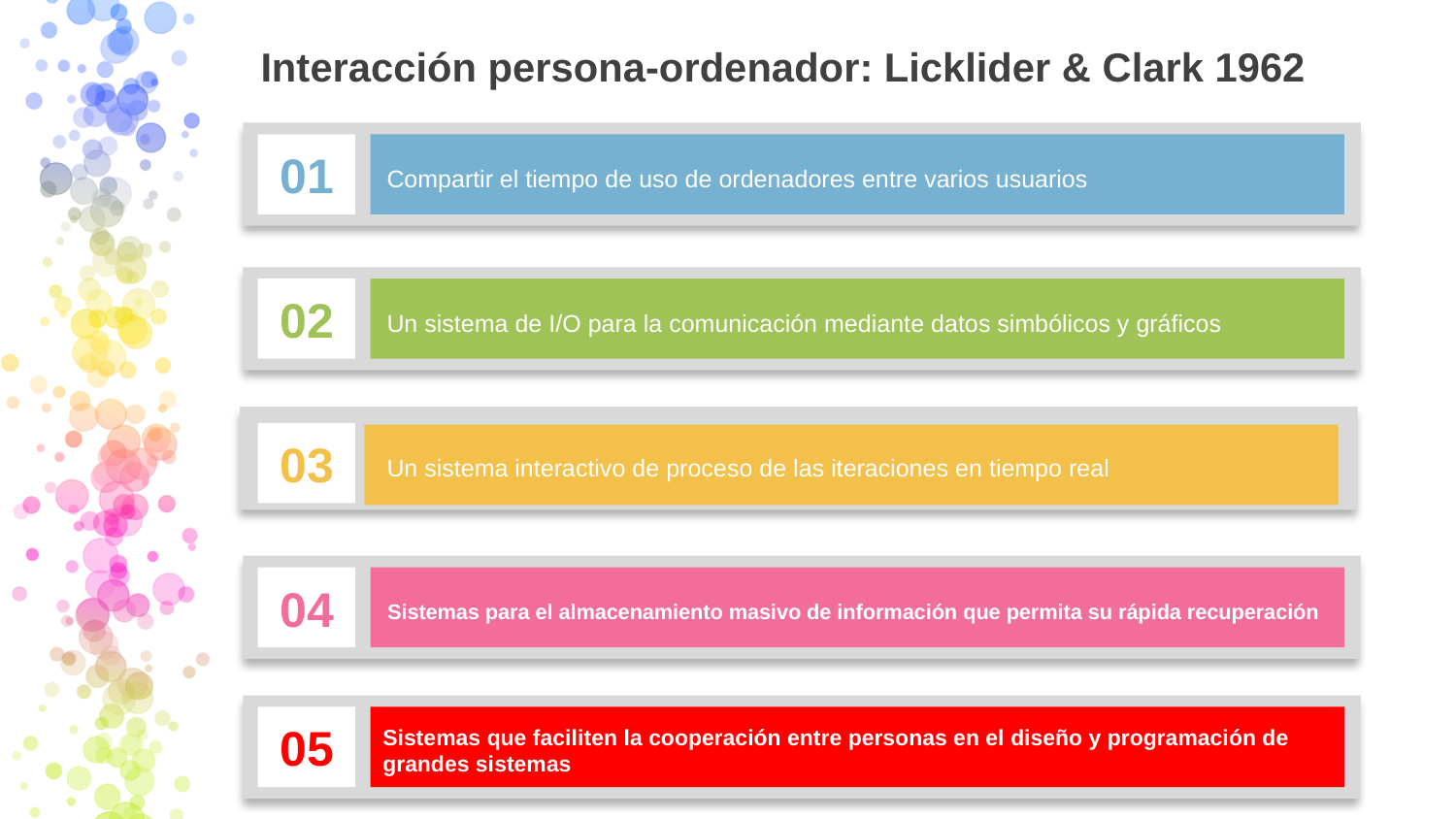

# Interacción persona-ordenador: Licklider & Clark 1962

01
Compartir el tiempo de uso de ordenadores entre varios usuarios

02
Un sistema de I/O para la comunicación mediante datos simbólicos y gráficos

03
Un sistema interactivo de proceso de las iteraciones en tiempo real

04
Sistemas para el almacenamiento masivo de información que permita su rápida recuperación

05
Sistemas que faciliten la cooperación entre personas en el diseño y programación de grandes sistemas